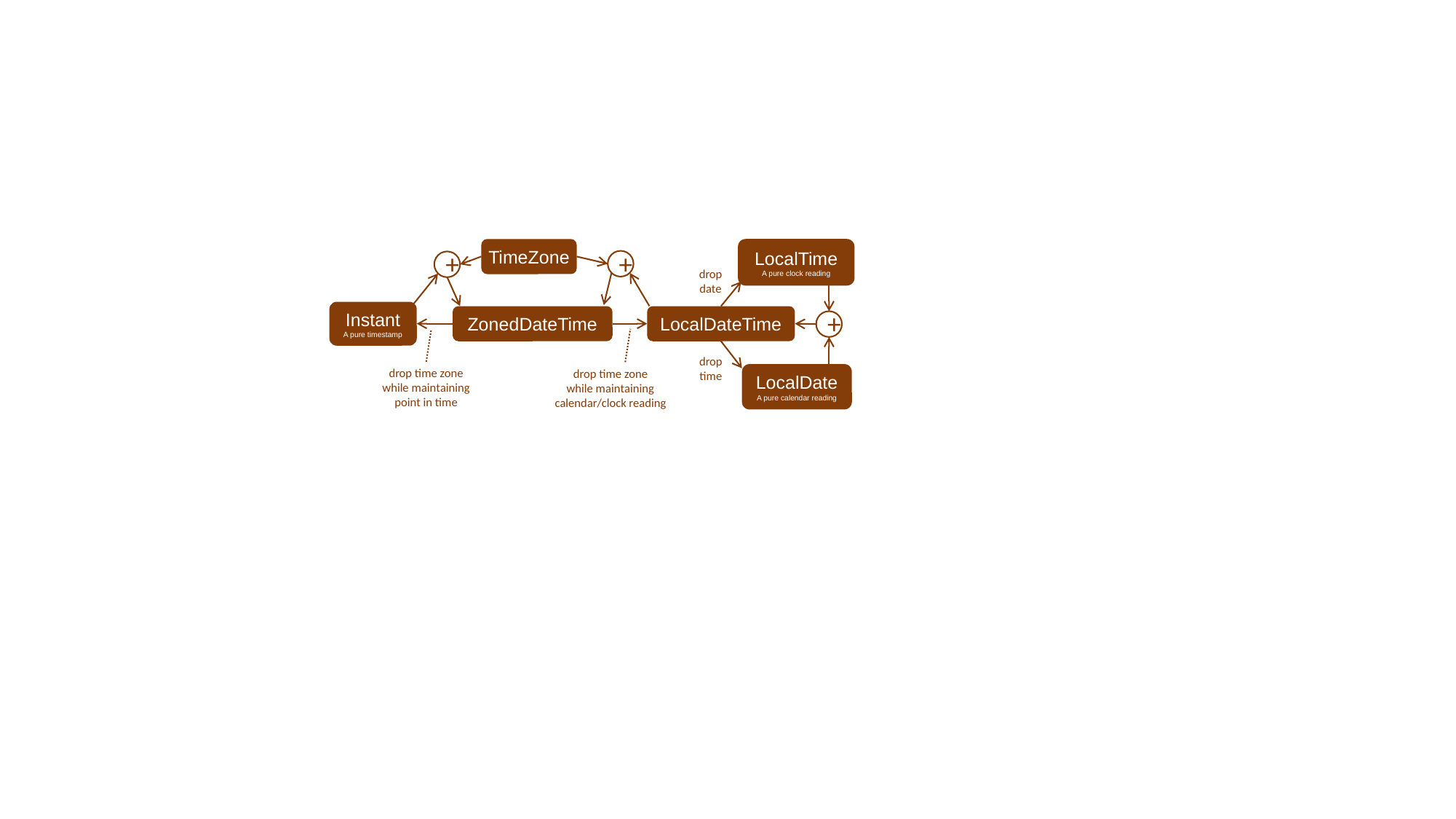

LocalTime
A pure clock reading
TimeZone
+
+
drop date
Instant
A pure timestamp
ZonedDateTime
LocalDateTime
+
drop time
drop time zone
while maintaining point in time
drop time zone
while maintaining calendar/clock reading
LocalDate
A pure calendar reading